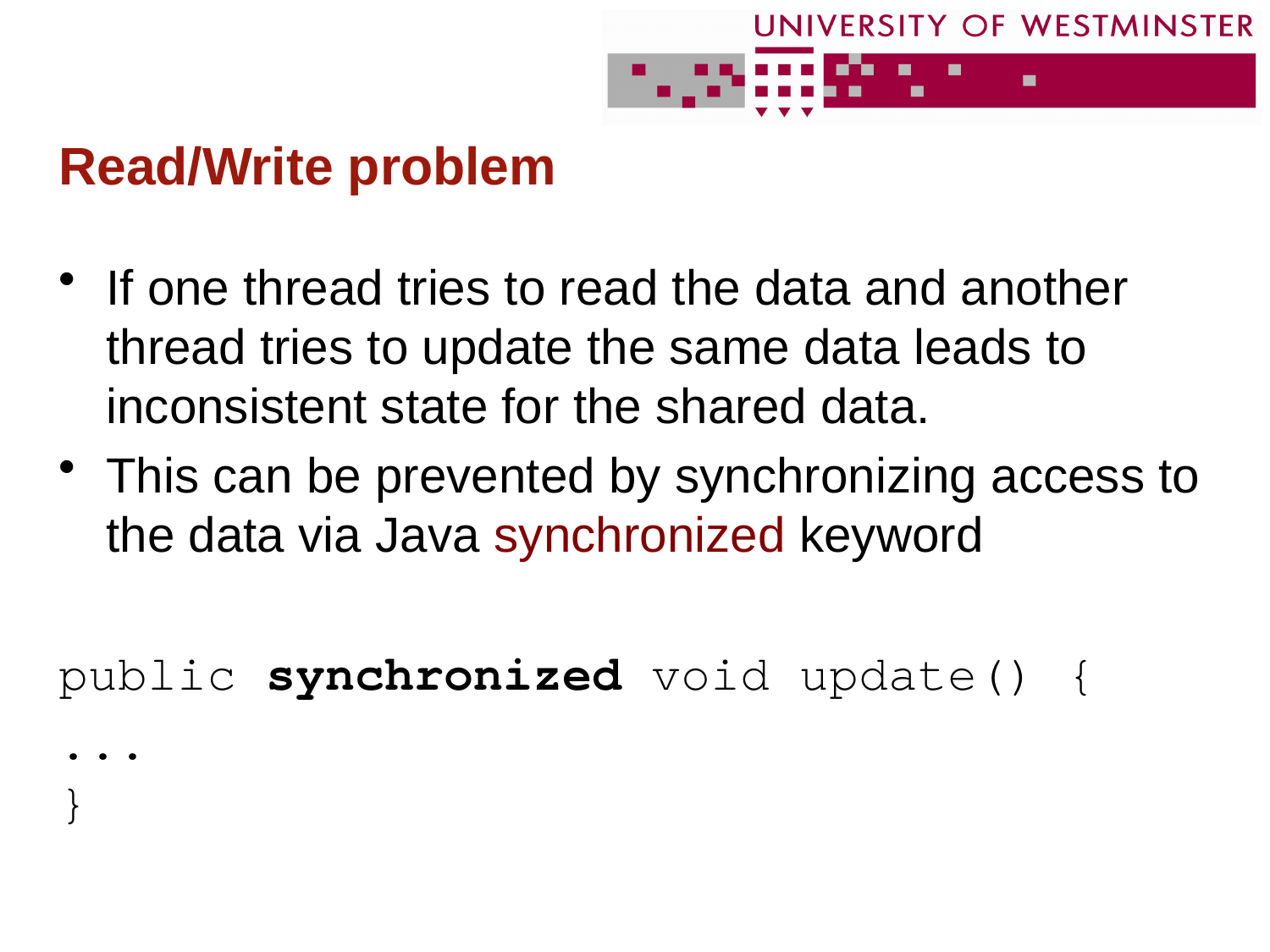

# Read/Write problem
If one thread tries to read the data and another thread tries to update the same data leads to inconsistent state for the shared data.
This can be prevented by synchronizing access to the data via Java synchronized keyword

public synchronized void update() {
...
}